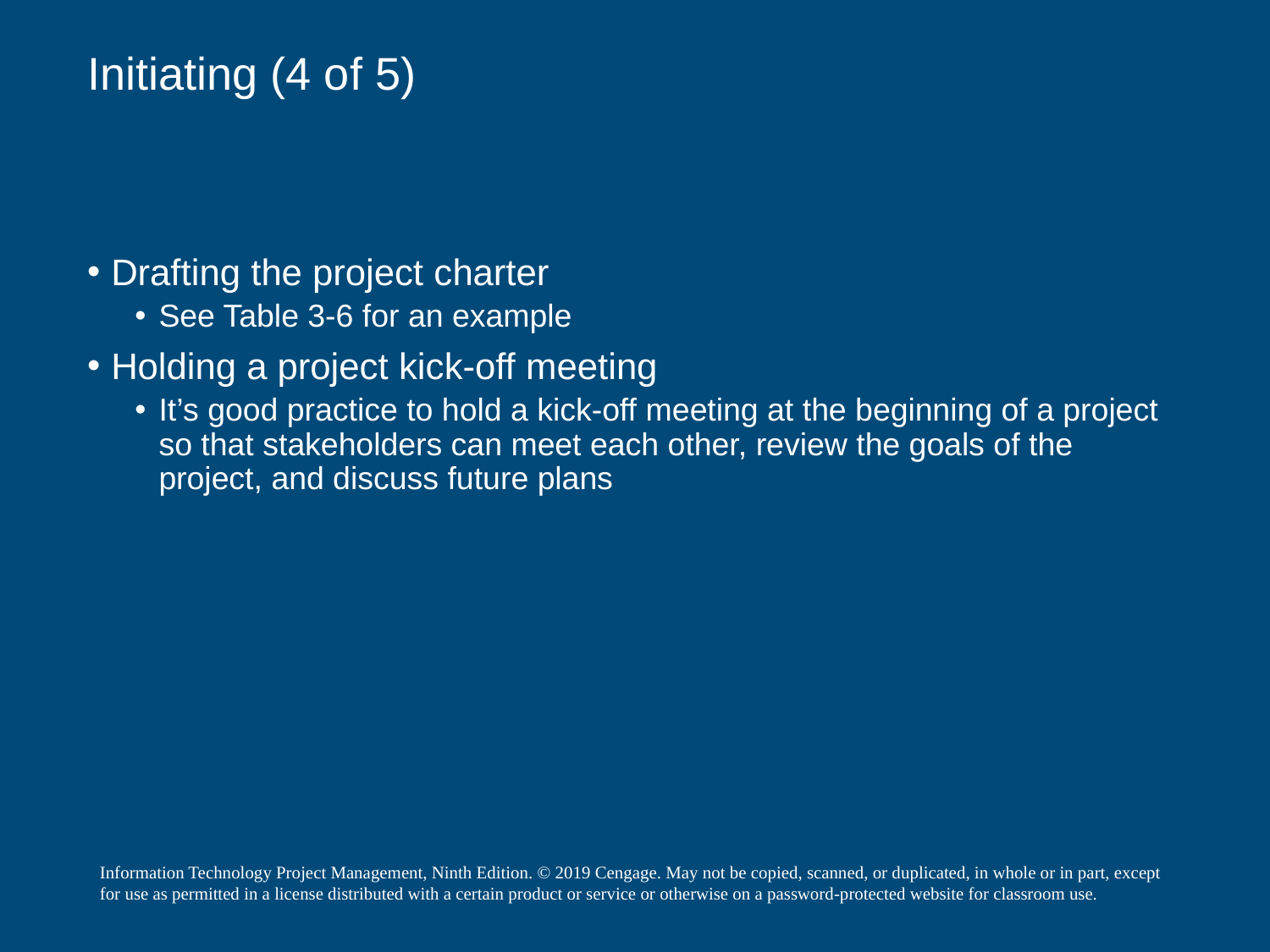

# Initiating (4 of 5)
Drafting the project charter
See Table 3-6 for an example
Holding a project kick-off meeting
It’s good practice to hold a kick-off meeting at the beginning of a project so that stakeholders can meet each other, review the goals of the project, and discuss future plans

Information Technology Project Management, Ninth Edition. © 2019 Cengage. May not be copied, scanned, or duplicated, in whole or in part, except for use as permitted in a license distributed with a certain product or service or otherwise on a password-protected website for classroom use.